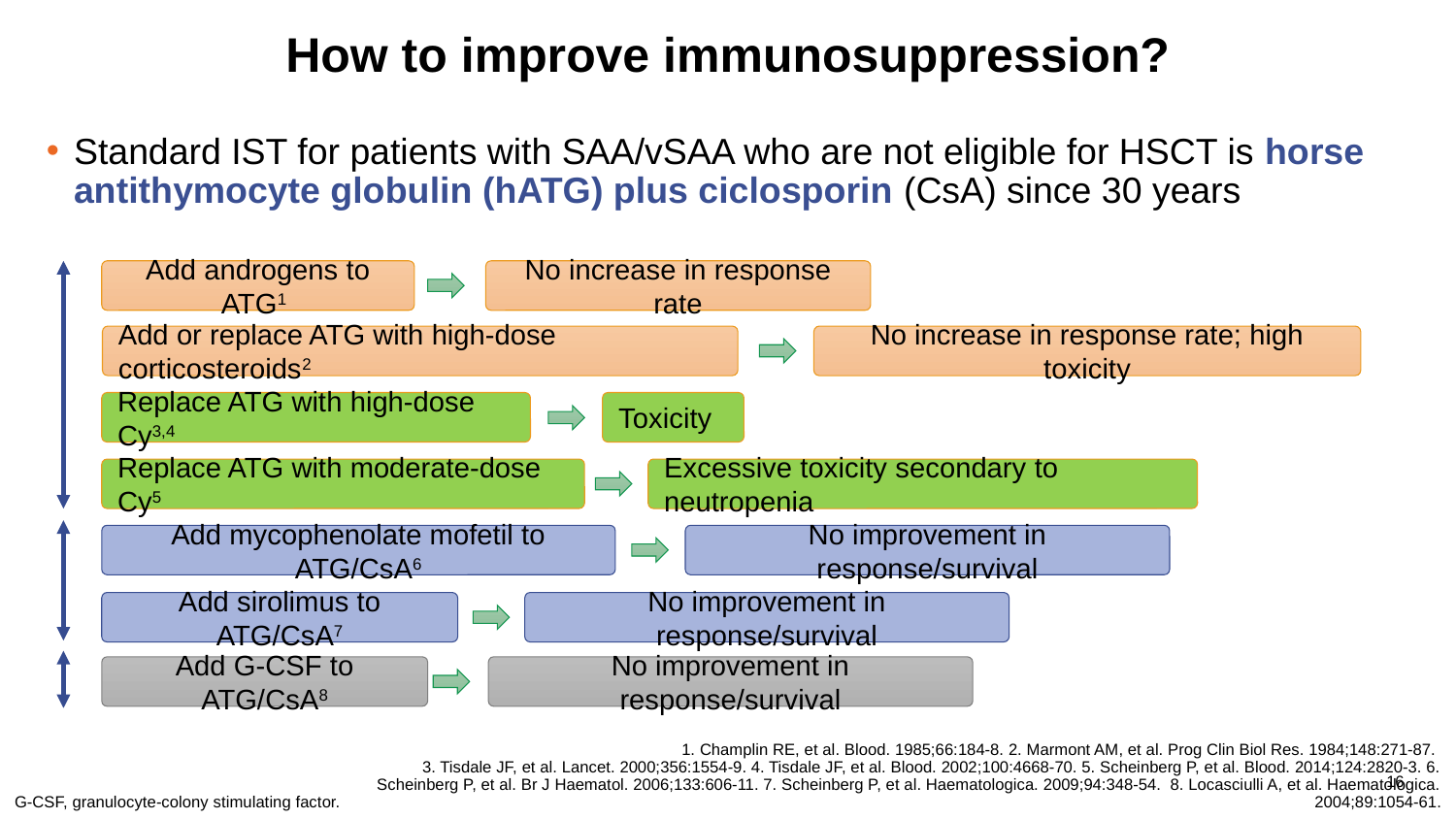

How to improve immunosuppression?
Standard IST for patients with SAA/vSAA who are not eligible for HSCT is horse antithymocyte globulin (hATG) plus ciclosporin (CsA) since 30 years
Add androgens to ATG1
No increase in response rate

Add or replace ATG with high-dose corticosteroids2
No increase in response rate; high toxicity

Replace ATG with high-dose Cy3,4
Toxicity

Replace ATG with moderate-dose Cy5
Excessive toxicity secondary to neutropenia

Add mycophenolate mofetil to ATG/CsA6
No improvement in response/survival

Add sirolimus to ATG/CsA7
No improvement in response/survival

Add G-CSF to ATG/CsA8
No improvement in response/survival

1. Champlin RE, et al. Blood. 1985;66:184-8. 2. Marmont AM, et al. Prog Clin Biol Res. 1984;148:271-87.
3. Tisdale JF, et al. Lancet. 2000;356:1554-9. 4. Tisdale JF, et al. Blood. 2002;100:4668-70. 5. Scheinberg P, et al. Blood. 2014;124:2820-3. 6. Scheinberg P, et al. Br J Haematol. 2006;133:606-11. 7. Scheinberg P, et al. Haematologica. 2009;94:348-54.  8. Locasciulli A, et al. Haematologica. 2004;89:1054-61.
16
G-CSF, granulocyte-colony stimulating factor.